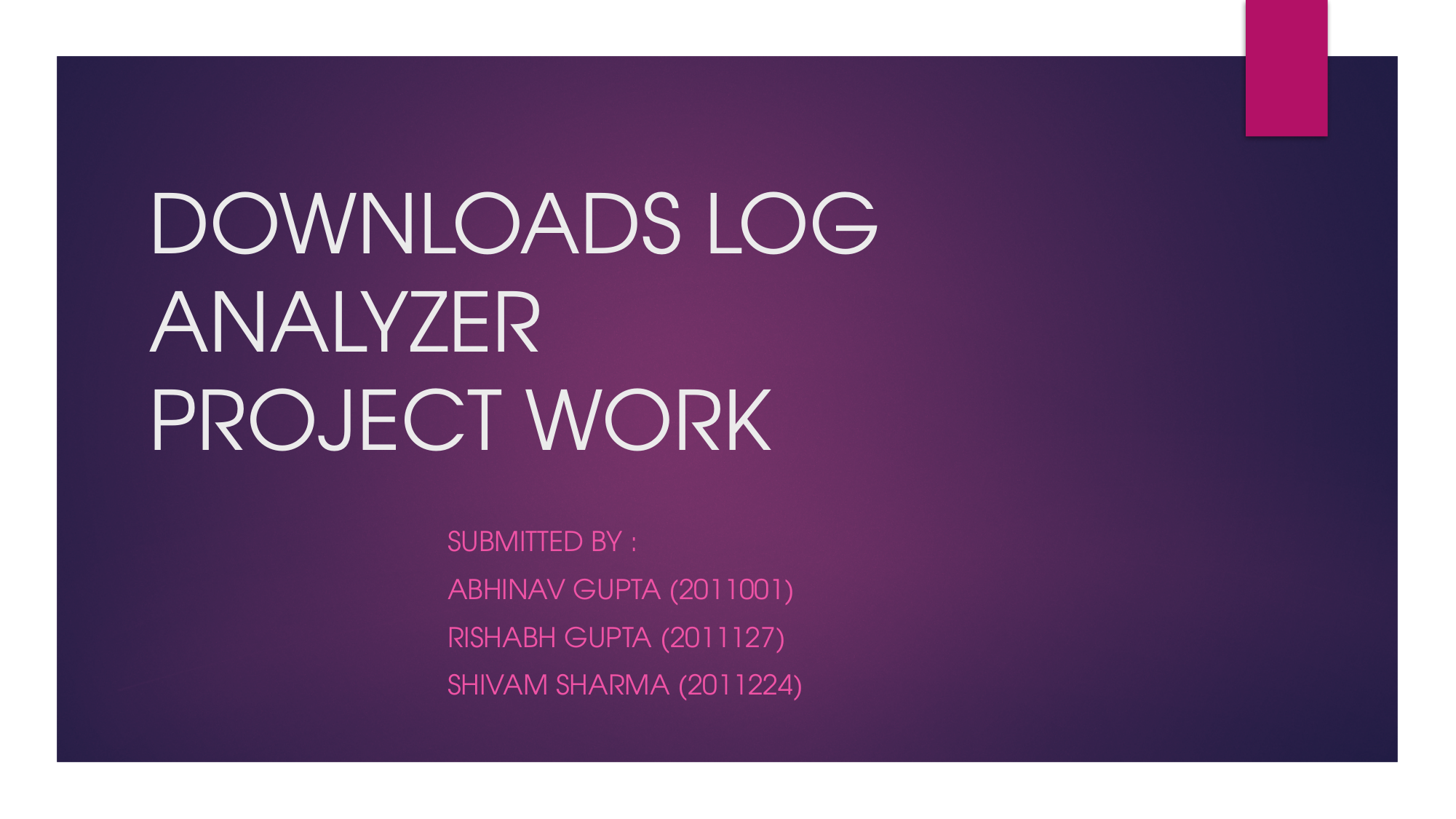

# DOWNLOADS LOG ANALYZER PROJECT WORK
SUBMITTED BY :
ABHINAV GUPTA (2011001)
RISHABH GUPTA (2011127)
SHIVAM SHARMA (2011224)